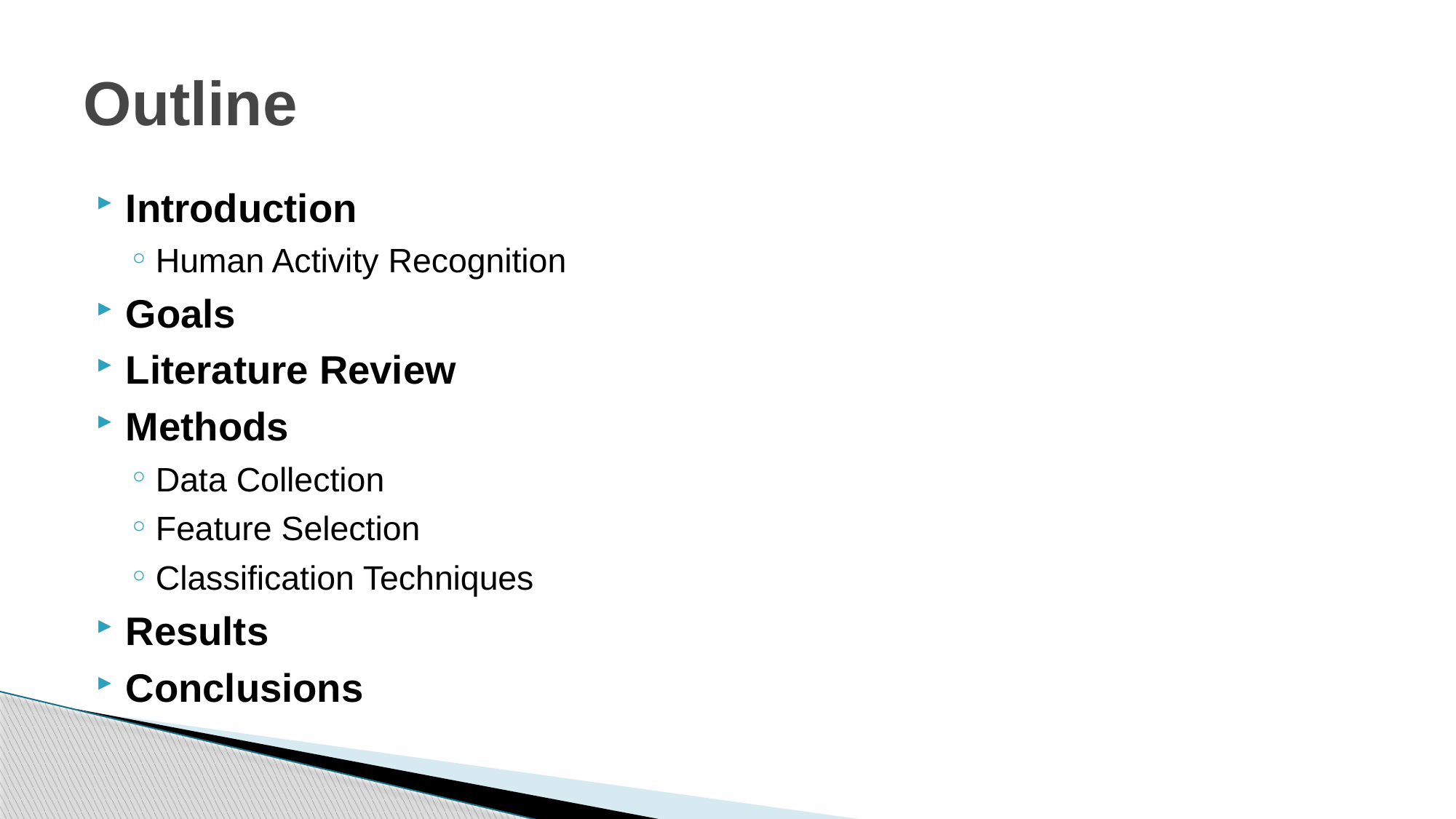

# Outline
Introduction
Human Activity Recognition
Goals
Literature Review
Methods
Data Collection
Feature Selection
Classification Techniques
Results
Conclusions